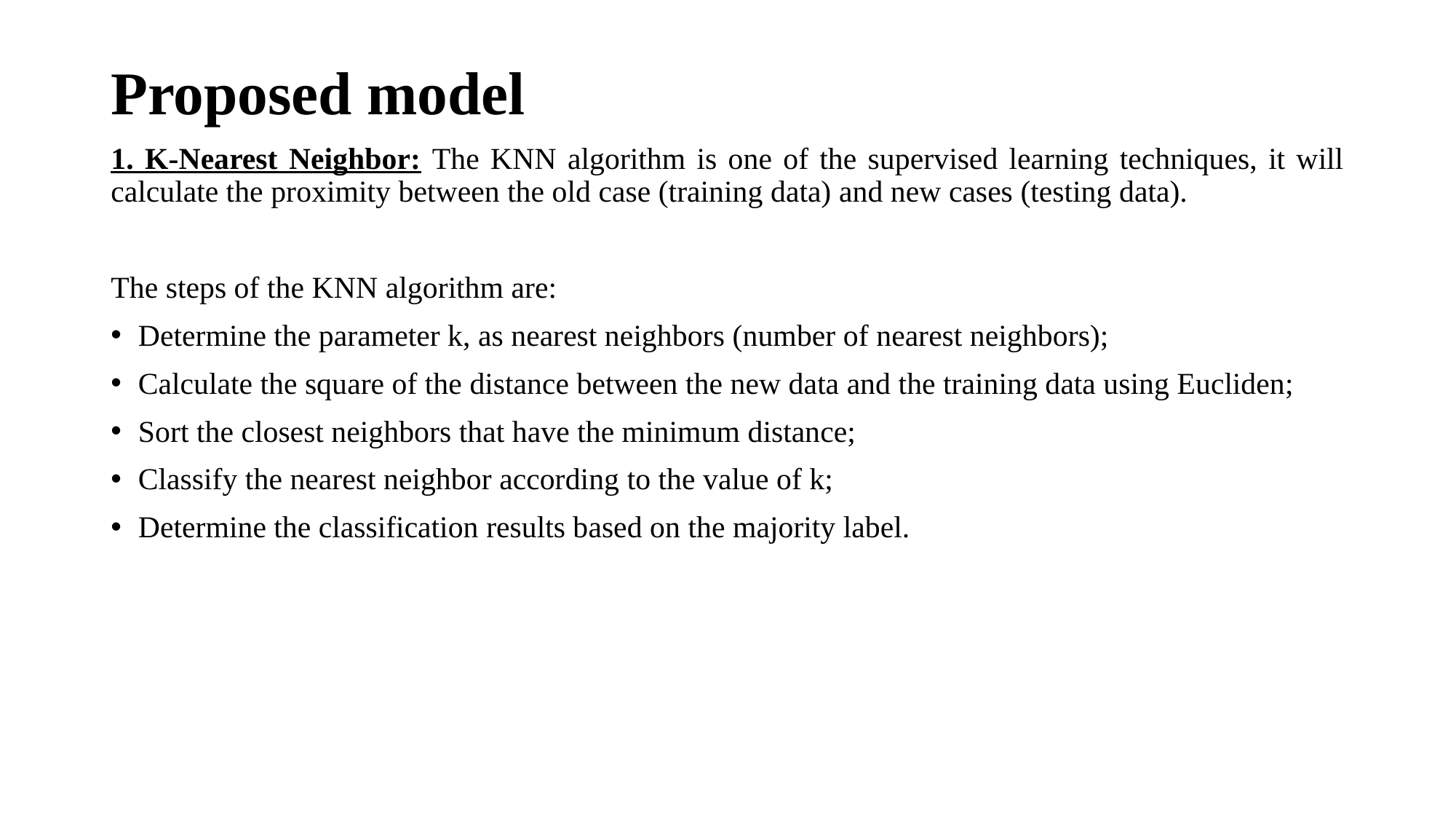

Proposed model
1. K-Nearest Neighbor: The KNN algorithm is one of the supervised learning techniques, it will calculate the proximity between the old case (training data) and new cases (testing data).

The steps of the KNN algorithm are:
Determine the parameter k, as nearest neighbors (number of nearest neighbors);
Calculate the square of the distance between the new data and the training data using Eucliden;
Sort the closest neighbors that have the minimum distance;
Classify the nearest neighbor according to the value of k;
Determine the classification results based on the majority label.